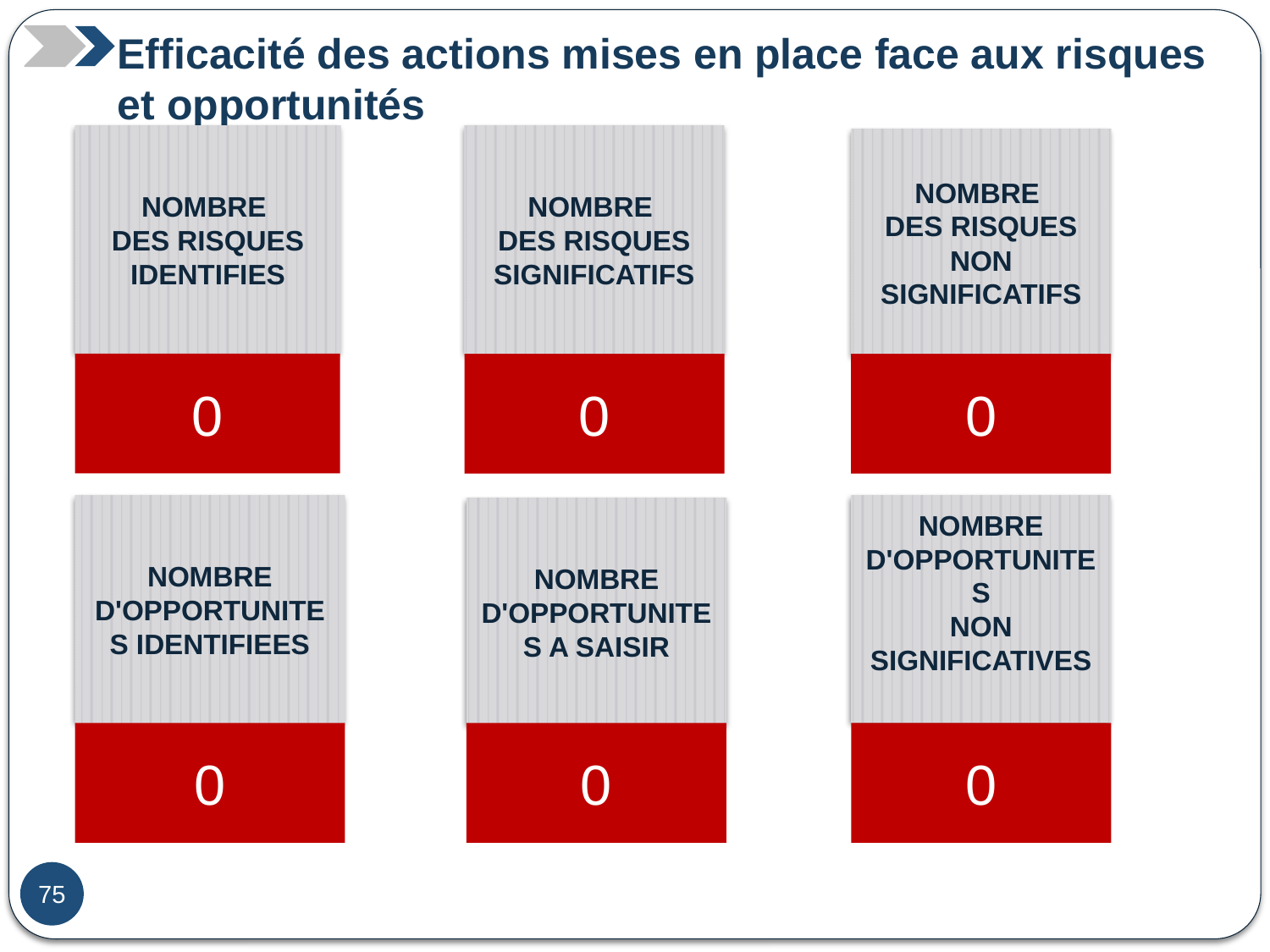

Efficacité des actions mises en place face aux risques et opportunités

NOMBRE
DES RISQUES
IDENTIFIES
NOMBRE
DES RISQUES
SIGNIFICATIFS
NOMBRE
DES RISQUES
NON SIGNIFICATIFS
0
0
0
NOMBRE D'OPPORTUNITES
NON SIGNIFICATIVES

NOMBRE D'OPPORTUNITES IDENTIFIEES
NOMBRE D'OPPORTUNITES A SAISIR
0
0
0
75